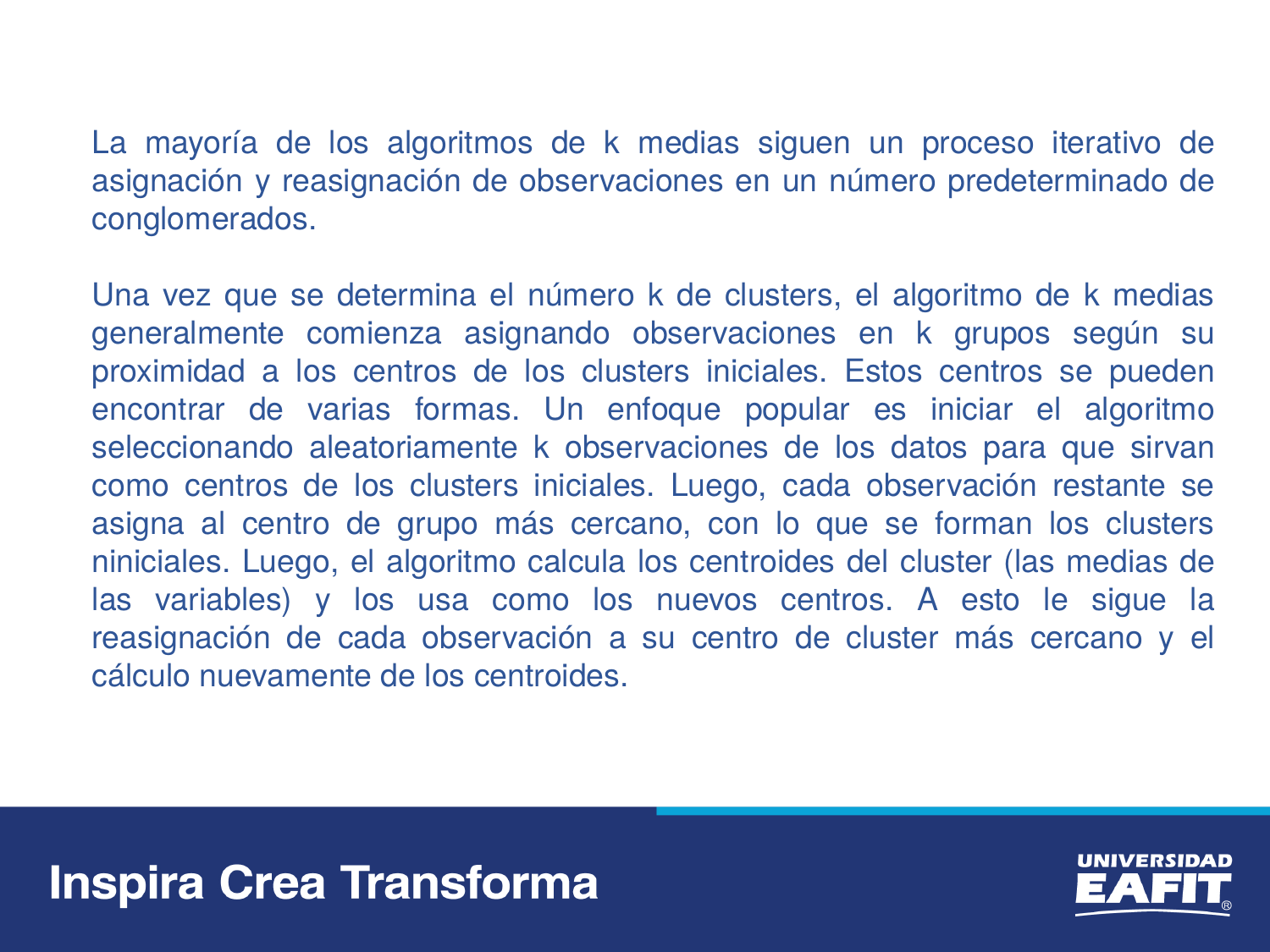

La mayoría de los algoritmos de k medias siguen un proceso iterativo de asignación y reasignación de observaciones en un número predeterminado de conglomerados.

Una vez que se determina el número k de clusters, el algoritmo de k medias generalmente comienza asignando observaciones en k grupos según su proximidad a los centros de los clusters iniciales. Estos centros se pueden encontrar de varias formas. Un enfoque popular es iniciar el algoritmo seleccionando aleatoriamente k observaciones de los datos para que sirvan como centros de los clusters iniciales. Luego, cada observación restante se asigna al centro de grupo más cercano, con lo que se forman los clusters niniciales. Luego, el algoritmo calcula los centroides del cluster (las medias de las variables) y los usa como los nuevos centros. A esto le sigue la reasignación de cada observación a su centro de cluster más cercano y el cálculo nuevamente de los centroides.